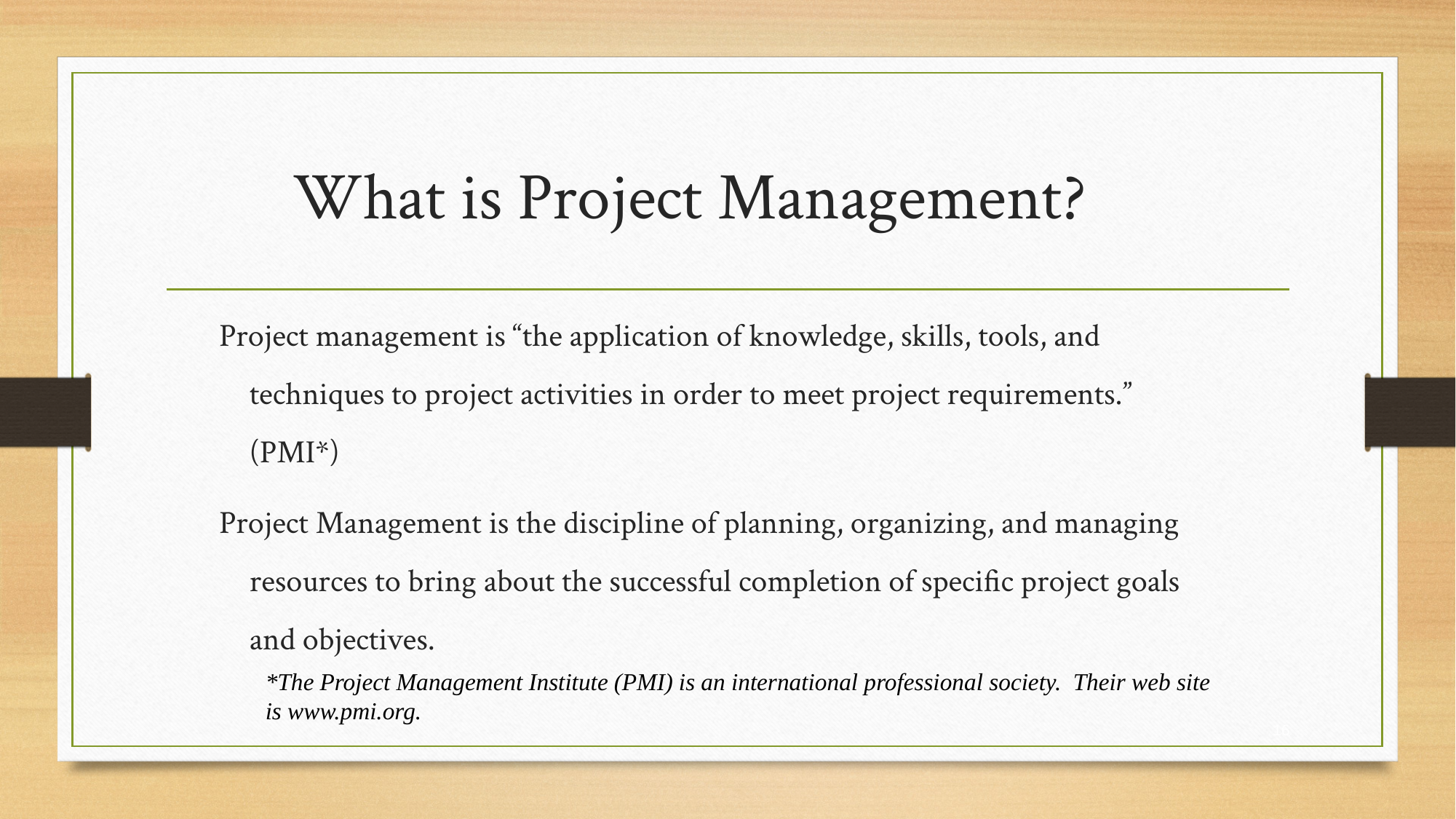

# What is Project Management?
Project management is “the application of knowledge, skills, tools, and techniques to project activities in order to meet project requirements.” (PMI*)
Project Management is the discipline of planning, organizing, and managing resources to bring about the successful completion of specific project goals and objectives.
*The Project Management Institute (PMI) is an international professional society.  Their web site is www.pmi.org.
16